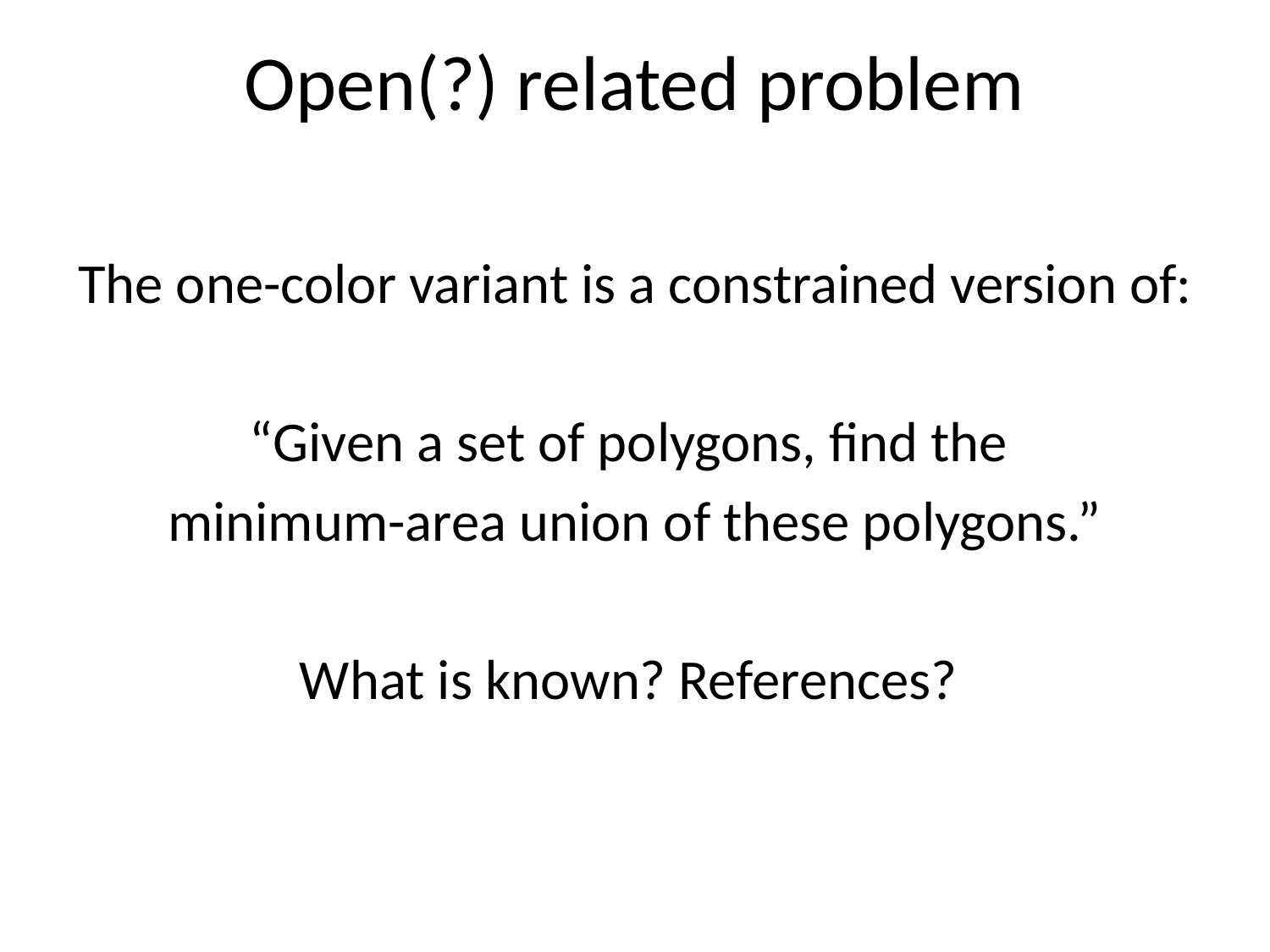

# Open(?) related problem
The one-color variant is a constrained version of:

“Given a set of polygons, find the
minimum-area union of these polygons.”

What is known? References?